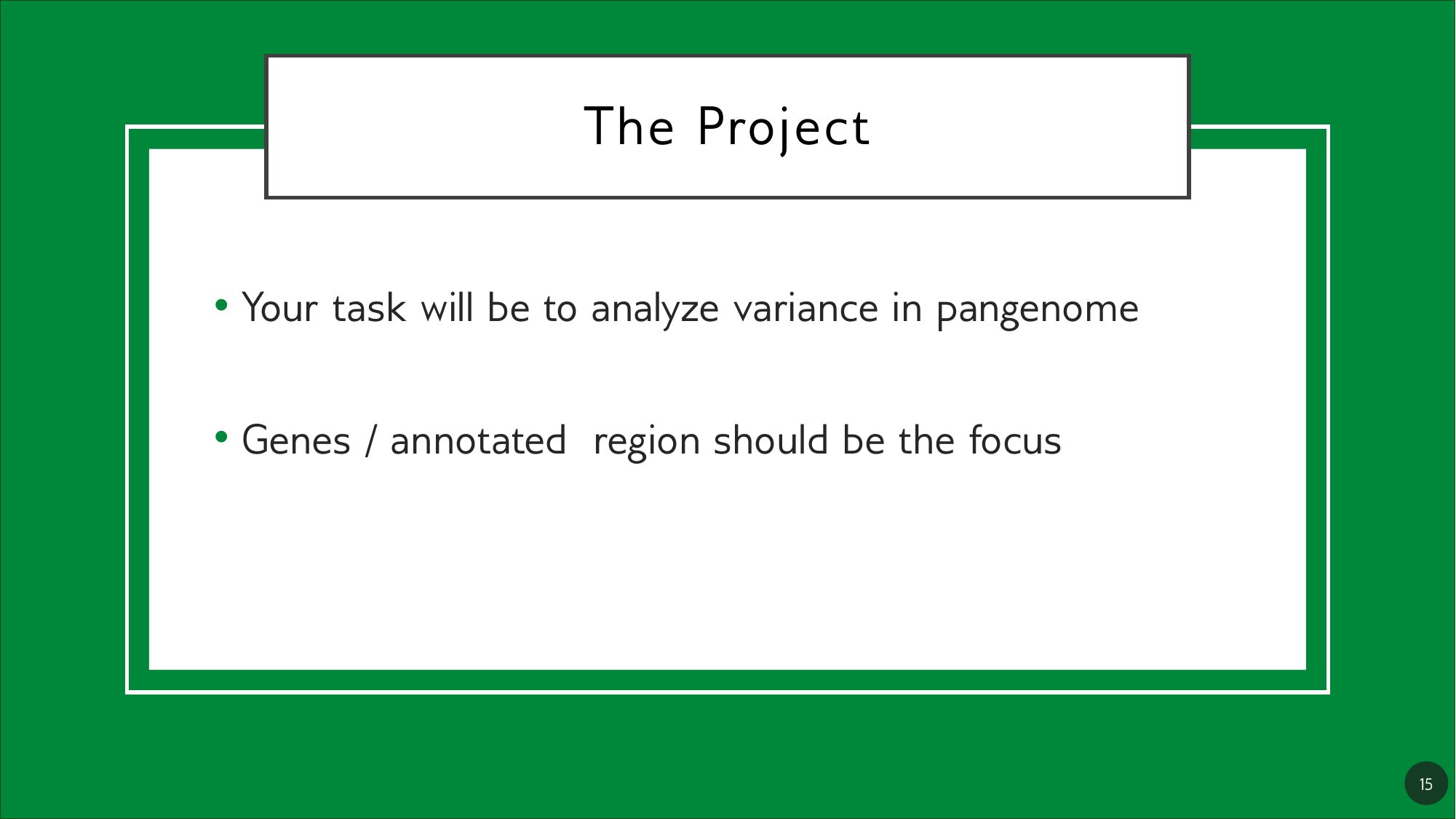

# The Project

Your task will be to analyze variance in pangenome

Genes / annotated  region should be the focus
15